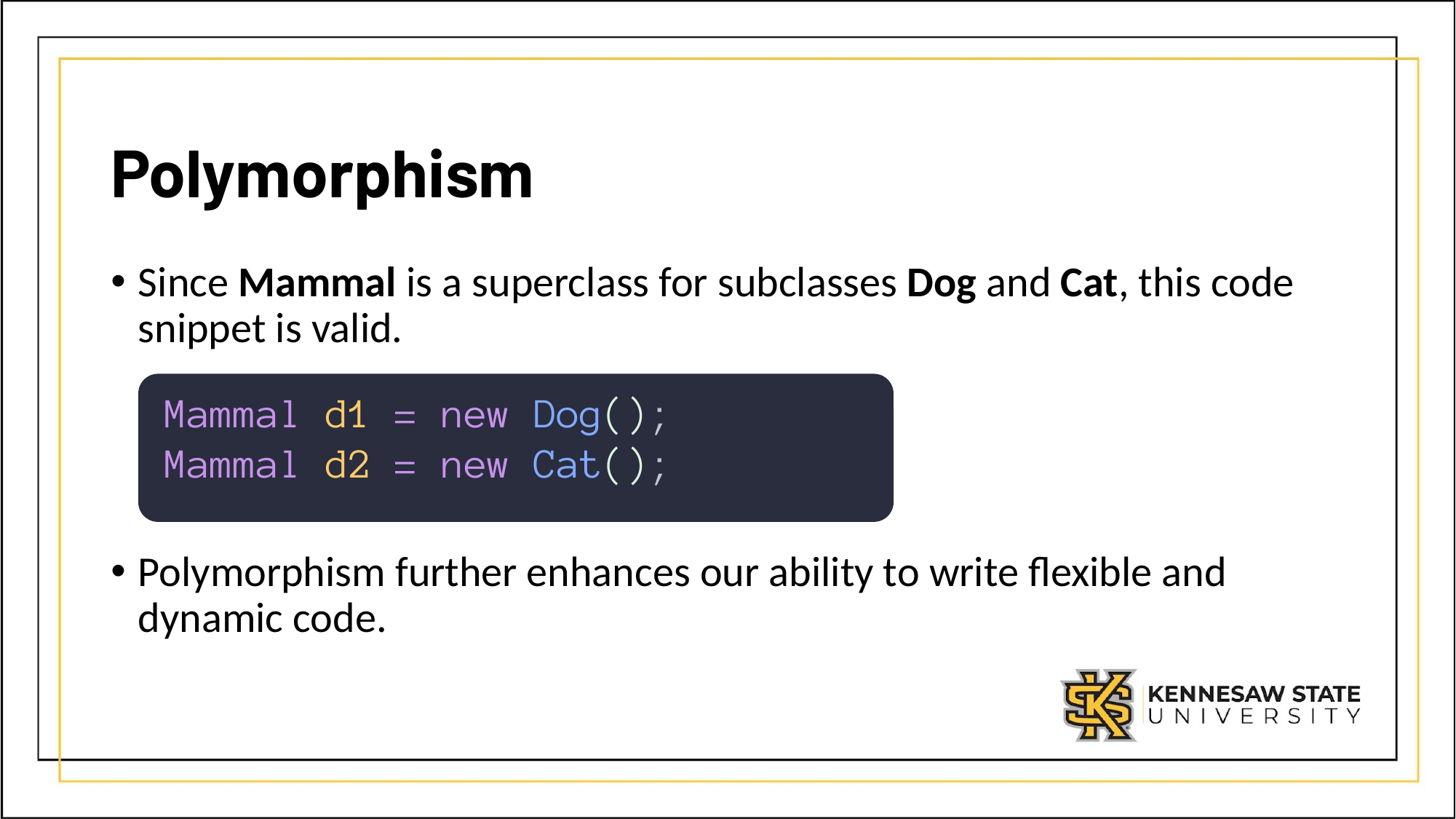

# Polymorphism
Since Mammal is a superclass for subclasses Dog and Cat, this code snippet is valid.

Polymorphism further enhances our ability to write flexible and dynamic code.
Mammal d1 = new Dog();
Mammal d2 = new Cat();